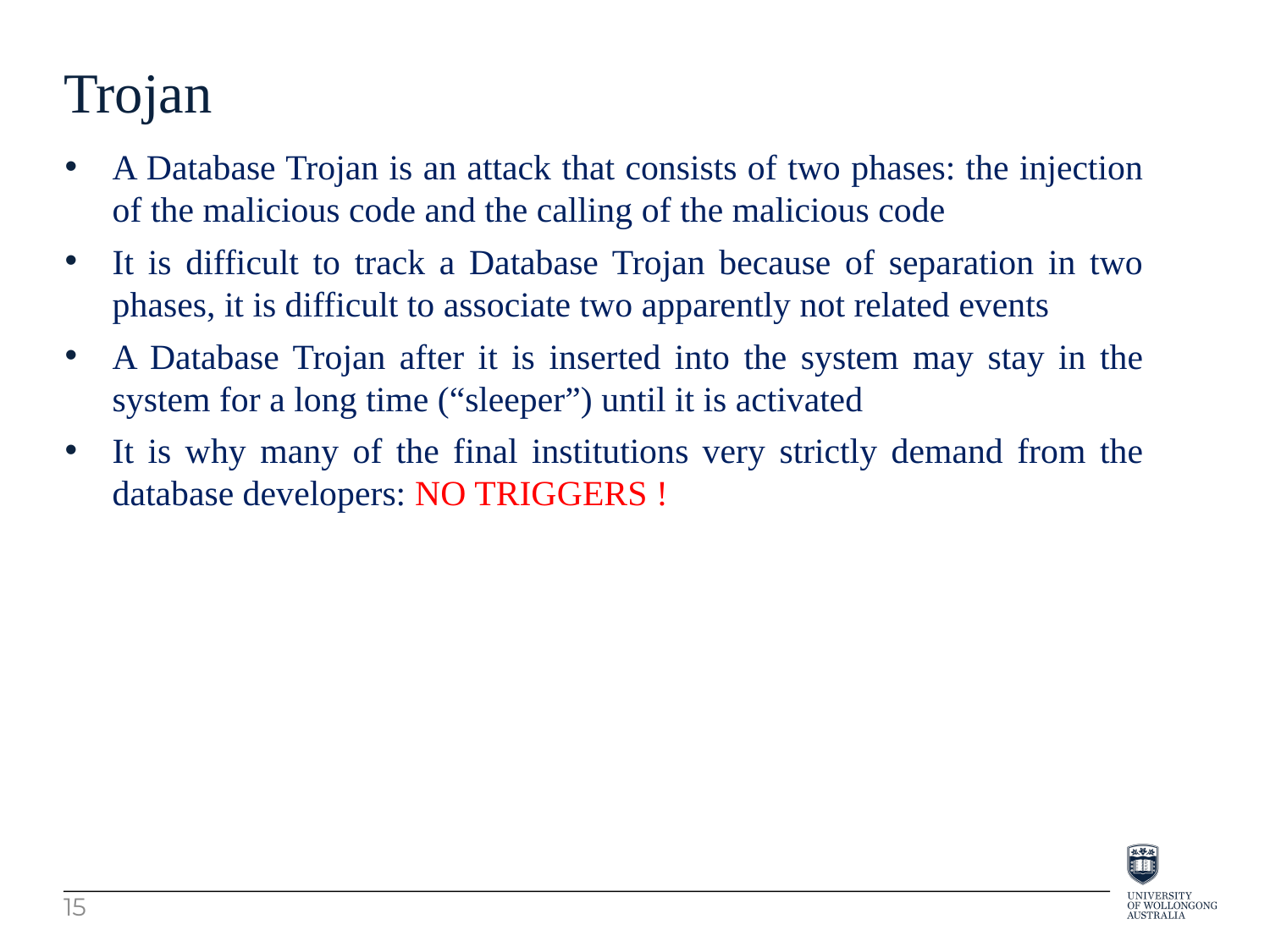

Trojan
A Database Trojan is an attack that consists of two phases: the injection of the malicious code and the calling of the malicious code
It is difficult to track a Database Trojan because of separation in two phases, it is difficult to associate two apparently not related events
A Database Trojan after it is inserted into the system may stay in the system for a long time (“sleeper”) until it is activated
It is why many of the final institutions very strictly demand from the database developers: NO TRIGGERS !

15